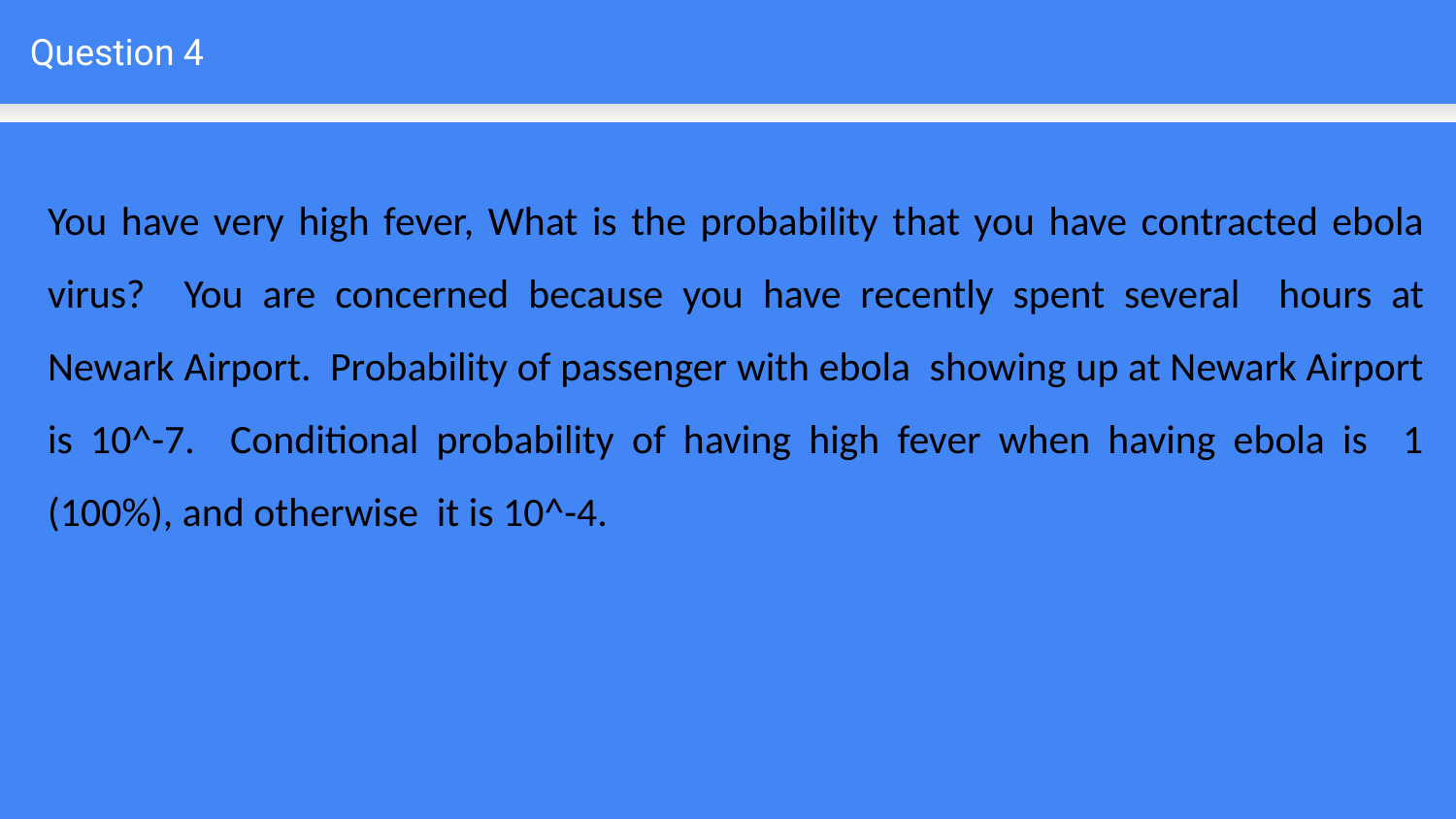

Question 4
You have very high fever, What is the probability that you have contracted ebola virus?  You are concerned because you have recently spent several  hours at Newark Airport.  Probability of passenger with ebola  showing up at Newark Airport is 10^-7.  Conditional probability of having high fever when having ebola is  1 (100%), and otherwise  it is 10^-4.